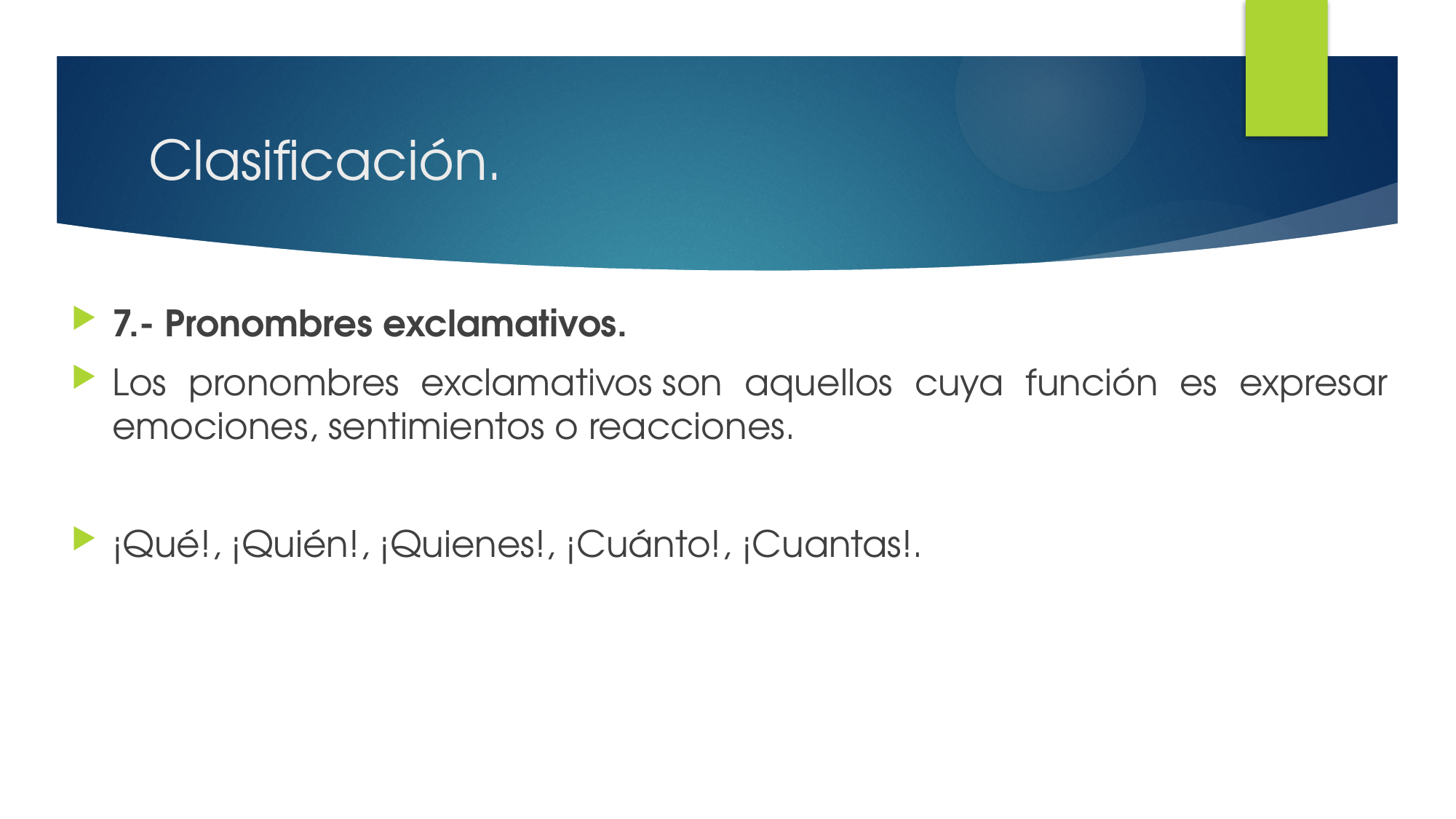

# Clasificación.
7.- Pronombres exclamativos.
Los pronombres exclamativos son aquellos cuya función es expresar emociones, sentimientos o reacciones.

¡Qué!, ¡Quién!, ¡Quienes!, ¡Cuánto!, ¡Cuantas!.